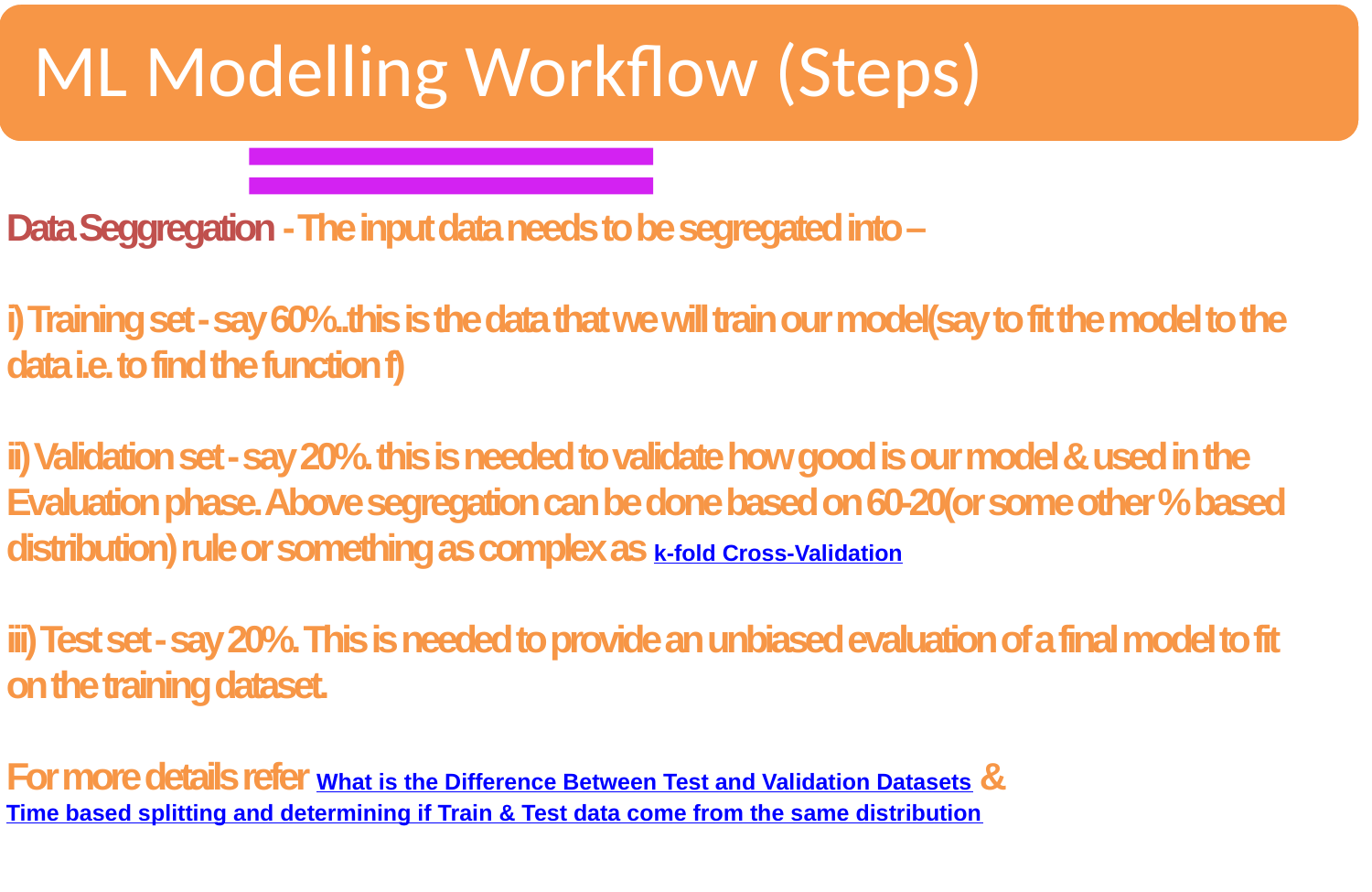

ML Modelling Workflow (Steps)

Data Seggregation - The input data needs to be segregated into –

i) Training set - say 60%..this is the data that we will train our model(say to fit the model to the data i.e. to find the function f)

ii) Validation set - say 20%. this is needed to validate how good is our model & used in the Evaluation phase. Above segregation can be done based on 60-20(or some other % based distribution) rule or something as complex as k-fold Cross-Validation

iii) Test set - say 20%. This is needed to provide an unbiased evaluation of a final model to fit on the training dataset.

For more details refer What is the Difference Between Test and Validation Datasets & Time based splitting and determining if Train & Test data come from the same distribution